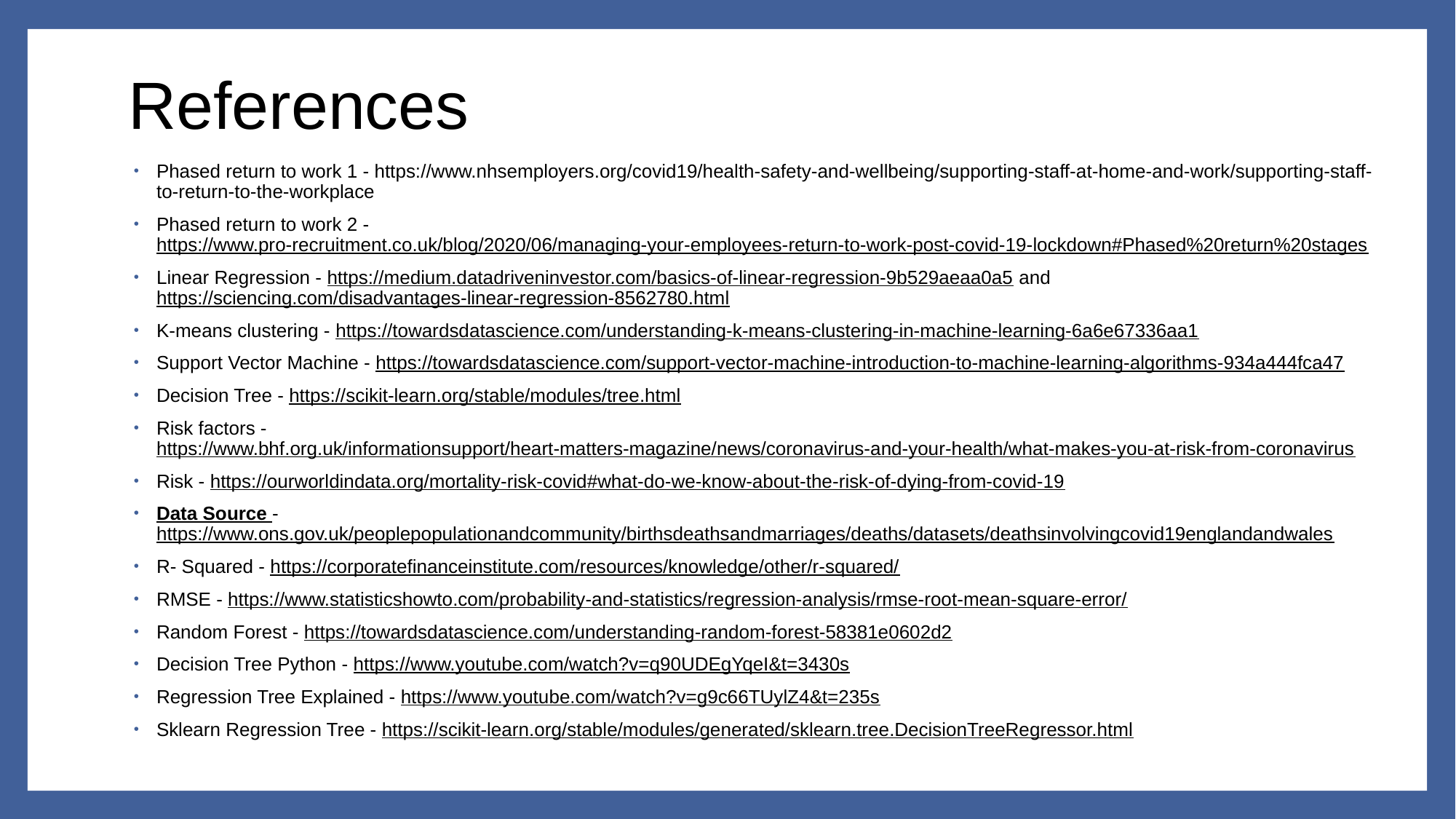

# References
Phased return to work 1 - https://www.nhsemployers.org/covid19/health-safety-and-wellbeing/supporting-staff-at-home-and-work/supporting-staff-to-return-to-the-workplace
Phased return to work 2 - https://www.pro-recruitment.co.uk/blog/2020/06/managing-your-employees-return-to-work-post-covid-19-lockdown#Phased%20return%20stages
Linear Regression - https://medium.datadriveninvestor.com/basics-of-linear-regression-9b529aeaa0a5 and https://sciencing.com/disadvantages-linear-regression-8562780.html
K-means clustering - https://towardsdatascience.com/understanding-k-means-clustering-in-machine-learning-6a6e67336aa1
Support Vector Machine - https://towardsdatascience.com/support-vector-machine-introduction-to-machine-learning-algorithms-934a444fca47
Decision Tree - https://scikit-learn.org/stable/modules/tree.html
Risk factors - https://www.bhf.org.uk/informationsupport/heart-matters-magazine/news/coronavirus-and-your-health/what-makes-you-at-risk-from-coronavirus
Risk - https://ourworldindata.org/mortality-risk-covid#what-do-we-know-about-the-risk-of-dying-from-covid-19
Data Source - https://www.ons.gov.uk/peoplepopulationandcommunity/birthsdeathsandmarriages/deaths/datasets/deathsinvolvingcovid19englandandwales
R- Squared - https://corporatefinanceinstitute.com/resources/knowledge/other/r-squared/
RMSE - https://www.statisticshowto.com/probability-and-statistics/regression-analysis/rmse-root-mean-square-error/
Random Forest - https://towardsdatascience.com/understanding-random-forest-58381e0602d2
Decision Tree Python - https://www.youtube.com/watch?v=q90UDEgYqeI&t=3430s
Regression Tree Explained - https://www.youtube.com/watch?v=g9c66TUylZ4&t=235s
Sklearn Regression Tree - https://scikit-learn.org/stable/modules/generated/sklearn.tree.DecisionTreeRegressor.html